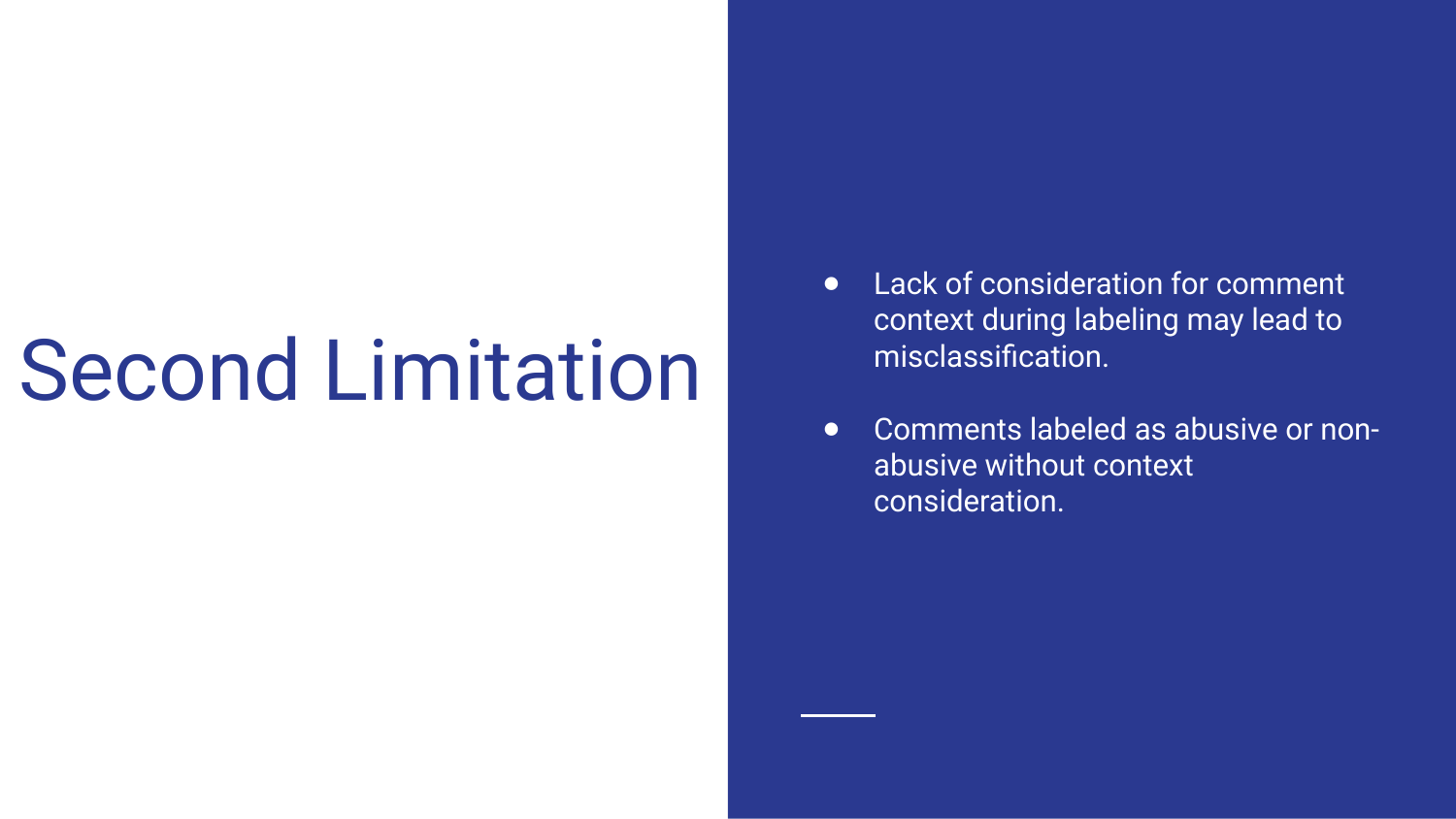

Lack of consideration for comment context during labeling may lead to misclassification.

Comments labeled as abusive or non-abusive without context consideration.

# Second Limitation